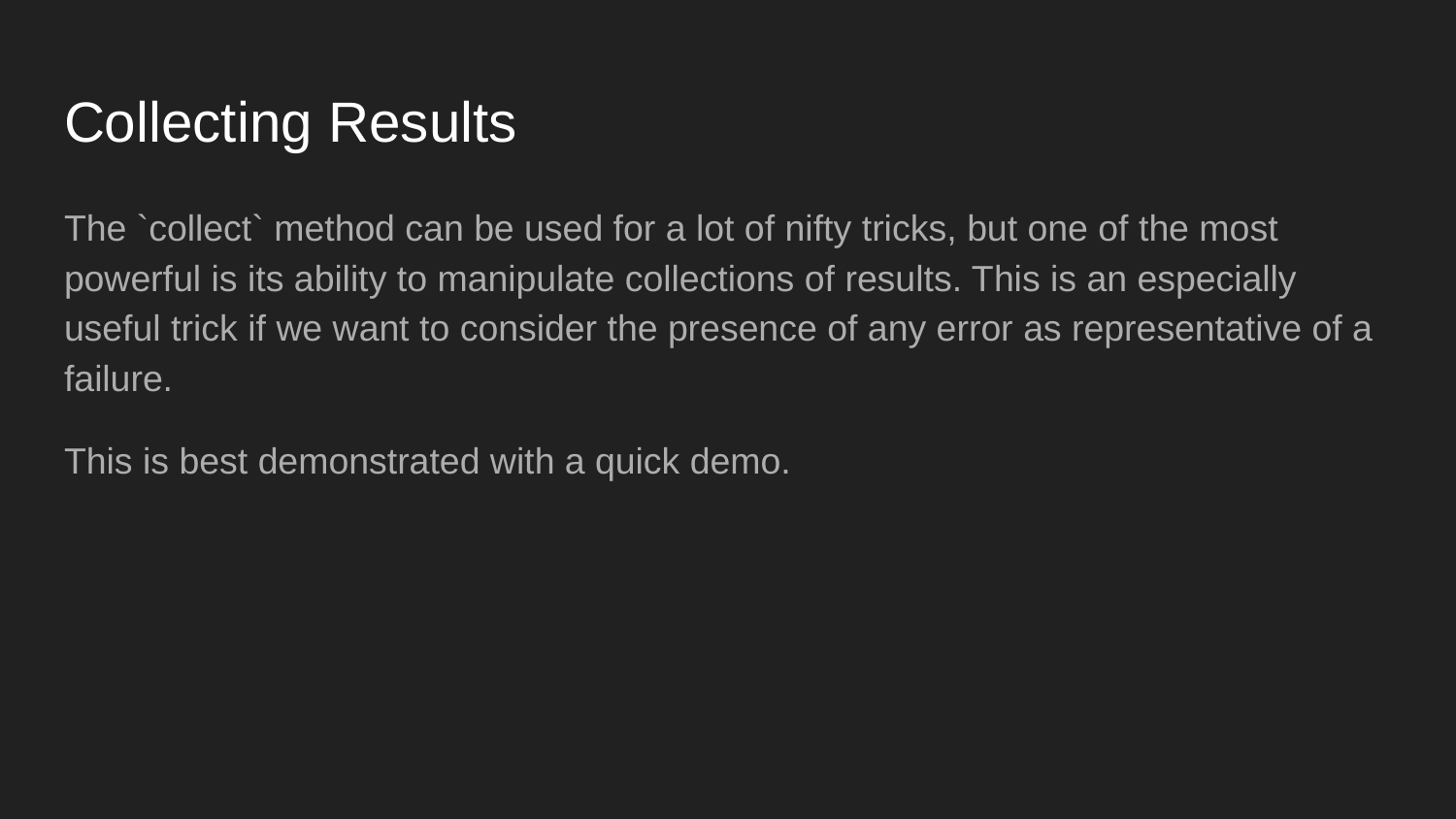

# Collecting Results
The `collect` method can be used for a lot of nifty tricks, but one of the most powerful is its ability to manipulate collections of results. This is an especially useful trick if we want to consider the presence of any error as representative of a failure.
This is best demonstrated with a quick demo.